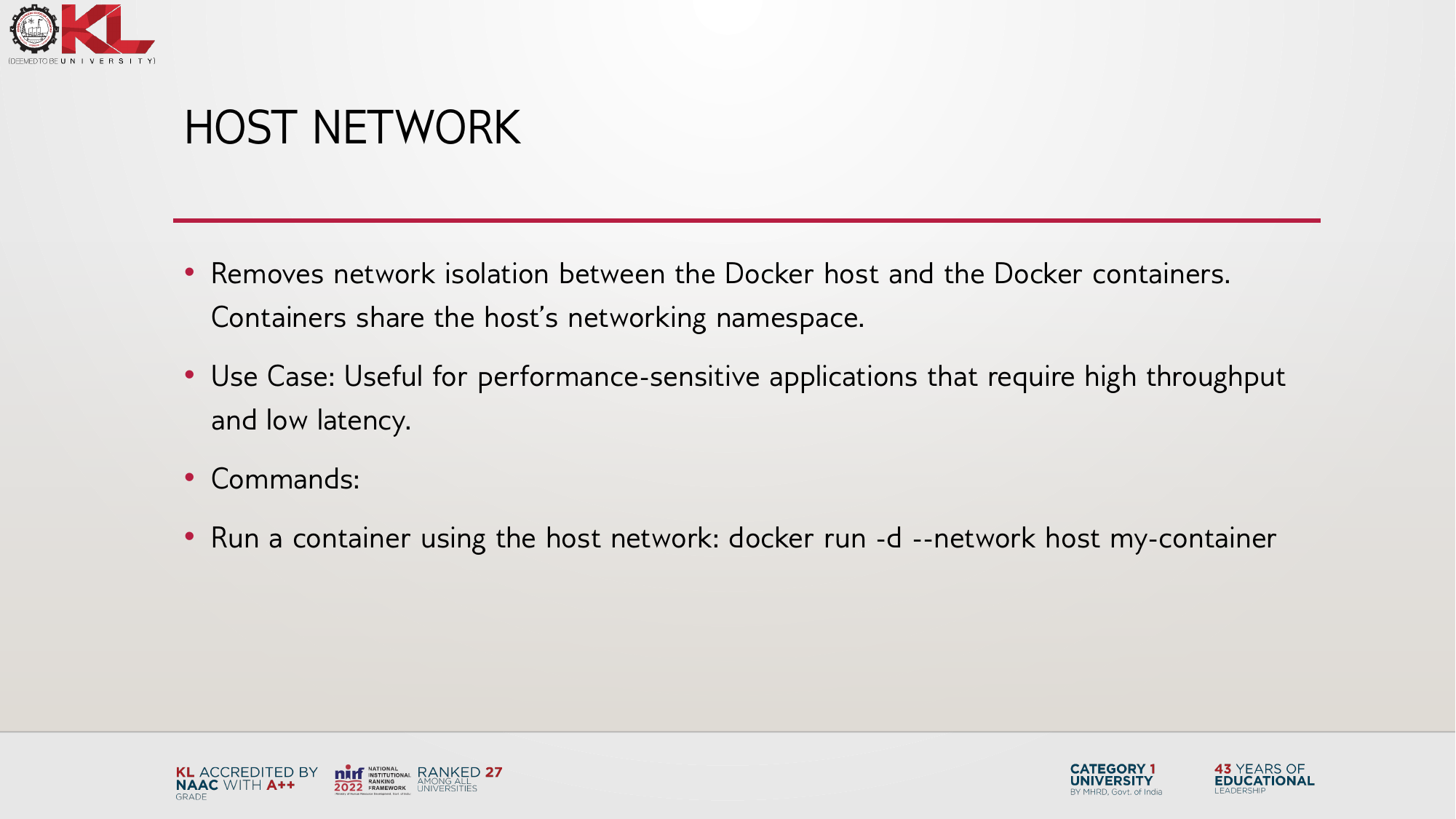

# Host Network
Removes network isolation between the Docker host and the Docker containers. Containers share the host’s networking namespace.
Use Case: Useful for performance-sensitive applications that require high throughput and low latency.
Commands:
Run a container using the host network: docker run -d --network host my-container